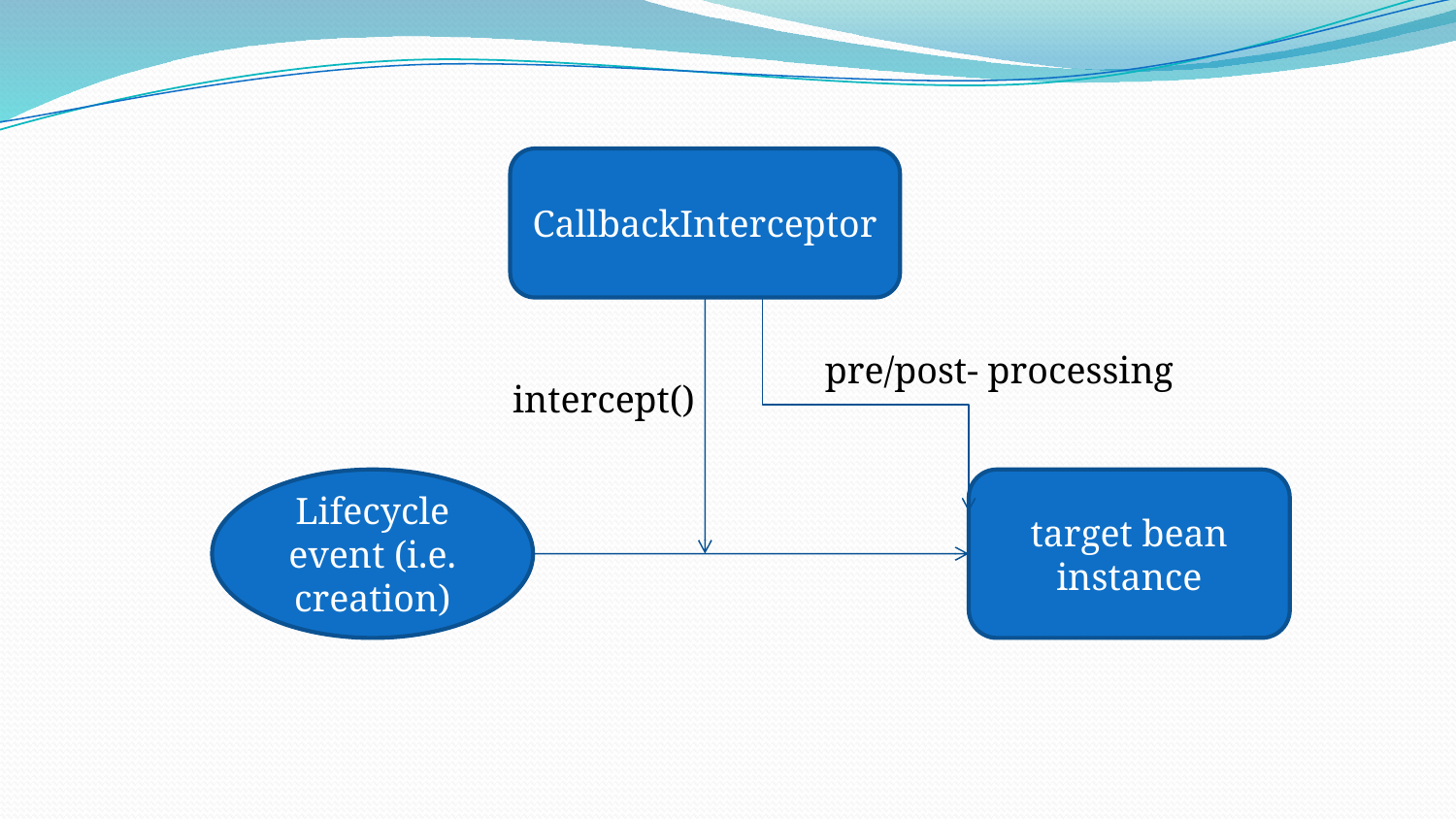

CallbackInterceptor
pre/post- processing
intercept()
Lifecycle event (i.e. creation)
target bean instance